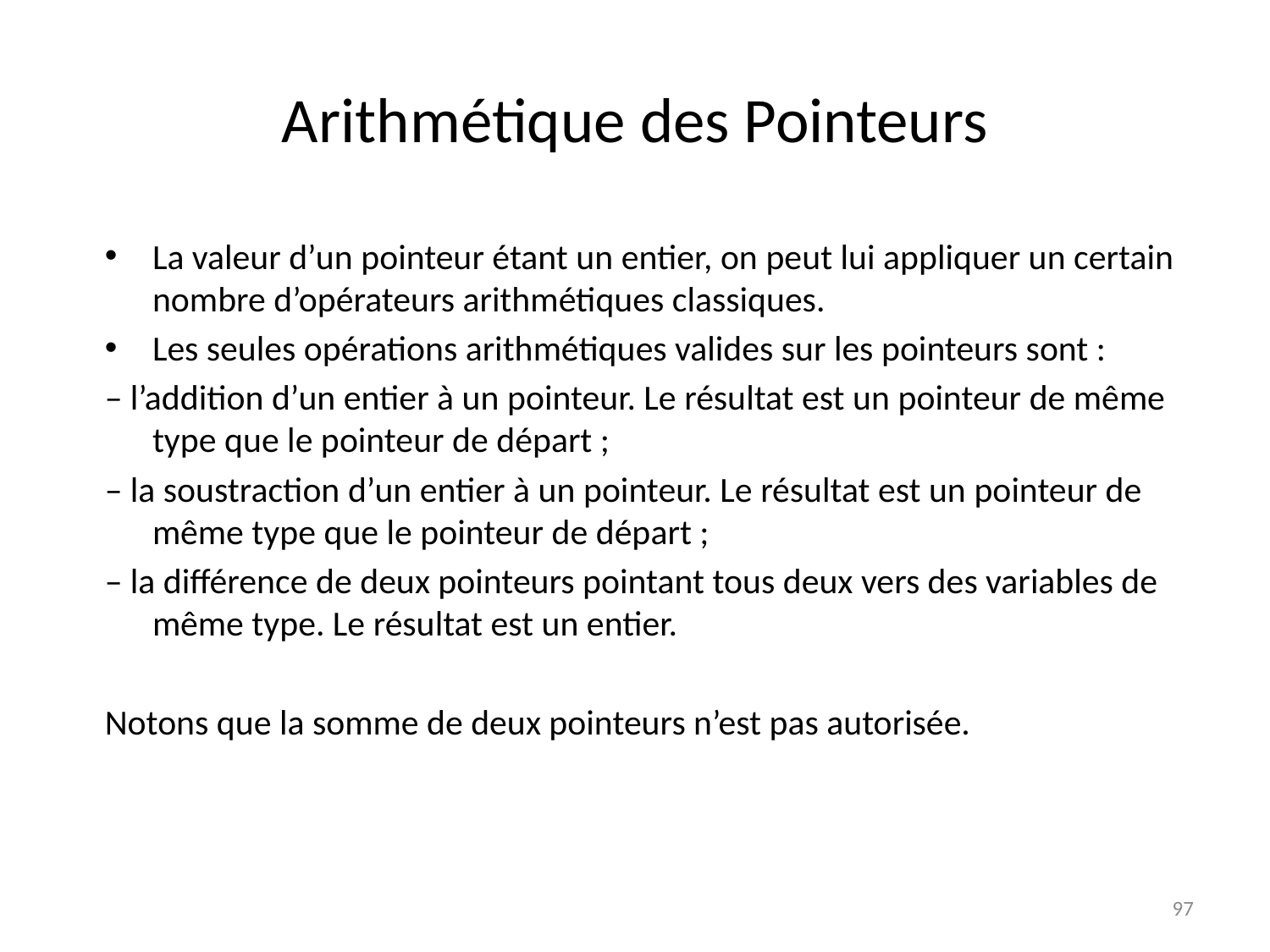

# Arithmétique des Pointeurs
La valeur d’un pointeur étant un entier, on peut lui appliquer un certain nombre d’opérateurs arithmétiques classiques.
Les seules opérations arithmétiques valides sur les pointeurs sont :
– l’addition d’un entier à un pointeur. Le résultat est un pointeur de même type que le pointeur de départ ;
– la soustraction d’un entier à un pointeur. Le résultat est un pointeur de même type que le pointeur de départ ;
– la différence de deux pointeurs pointant tous deux vers des variables de même type. Le résultat est un entier.

Notons que la somme de deux pointeurs n’est pas autorisée.

97